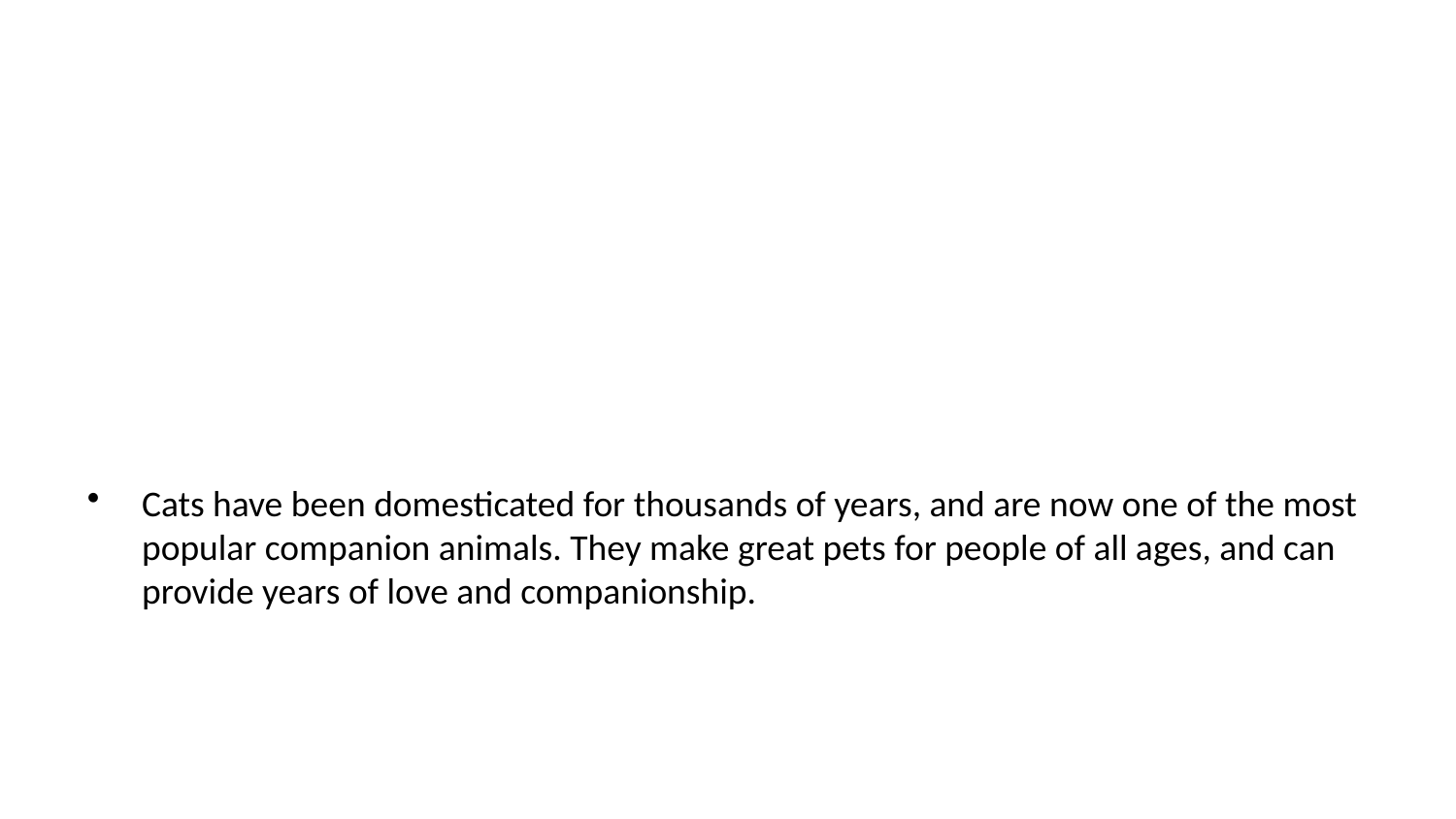

Cats have been domesticated for thousands of years, and are now one of the most popular companion animals. They make great pets for people of all ages, and can provide years of love and companionship.